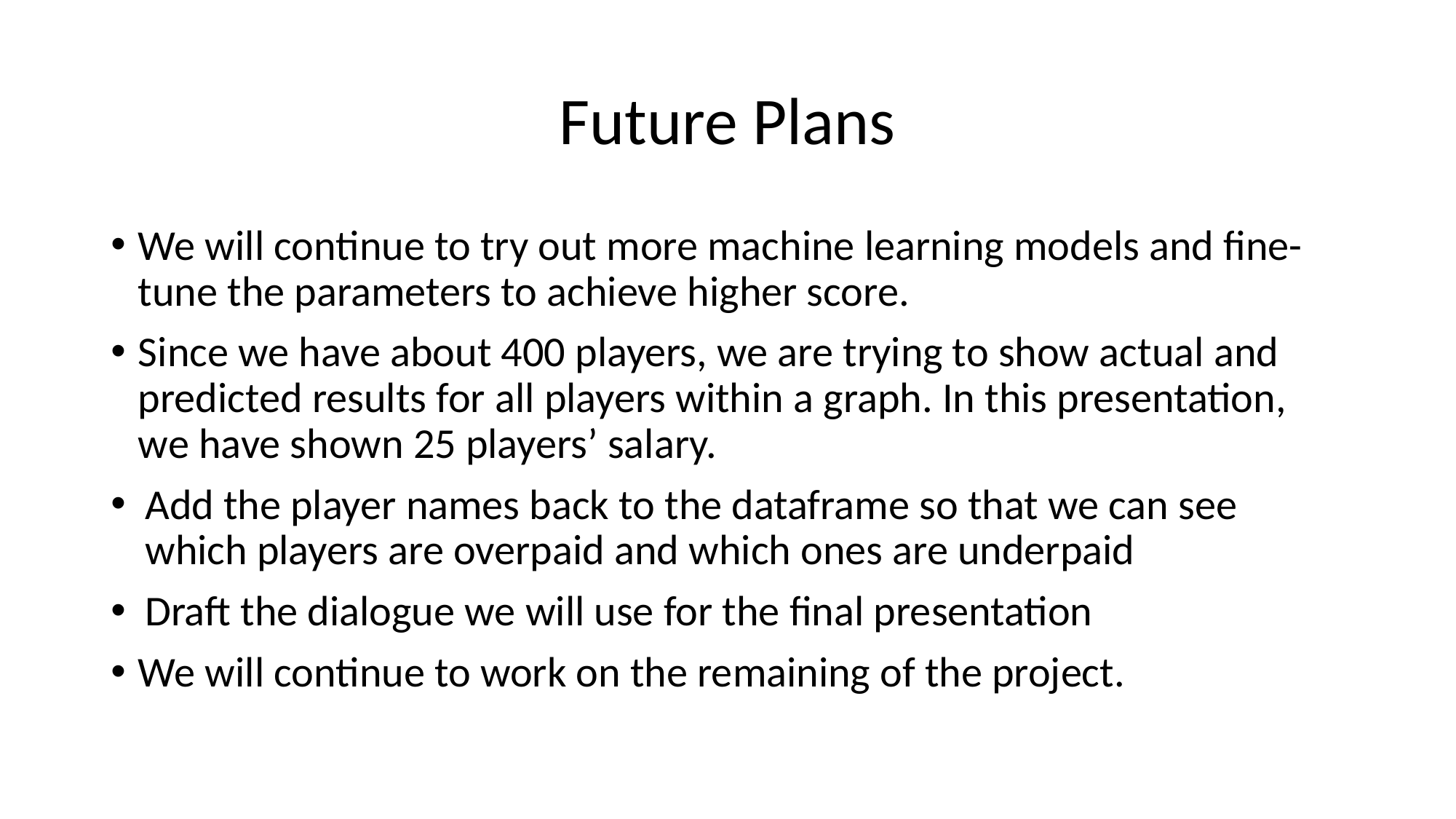

# Future Plans
We will continue to try out more machine learning models and fine-tune the parameters to achieve higher score.
Since we have about 400 players, we are trying to show actual and predicted results for all players within a graph. In this presentation, we have shown 25 players’ salary.
Add the player names back to the dataframe so that we can see which players are overpaid and which ones are underpaid
Draft the dialogue we will use for the final presentation
We will continue to work on the remaining of the project.